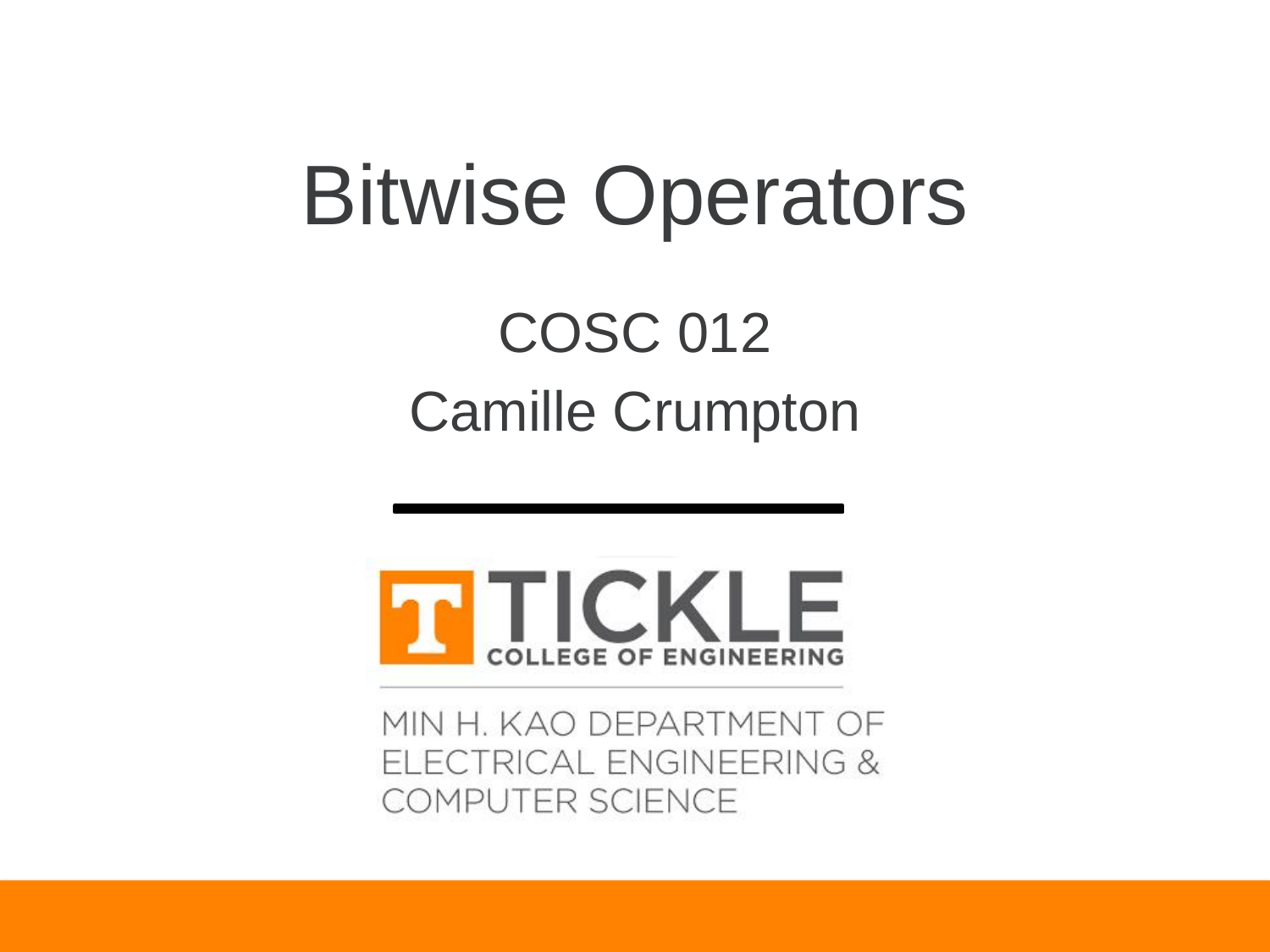

# Bitwise Operators
COSC 012
Camille Crumpton